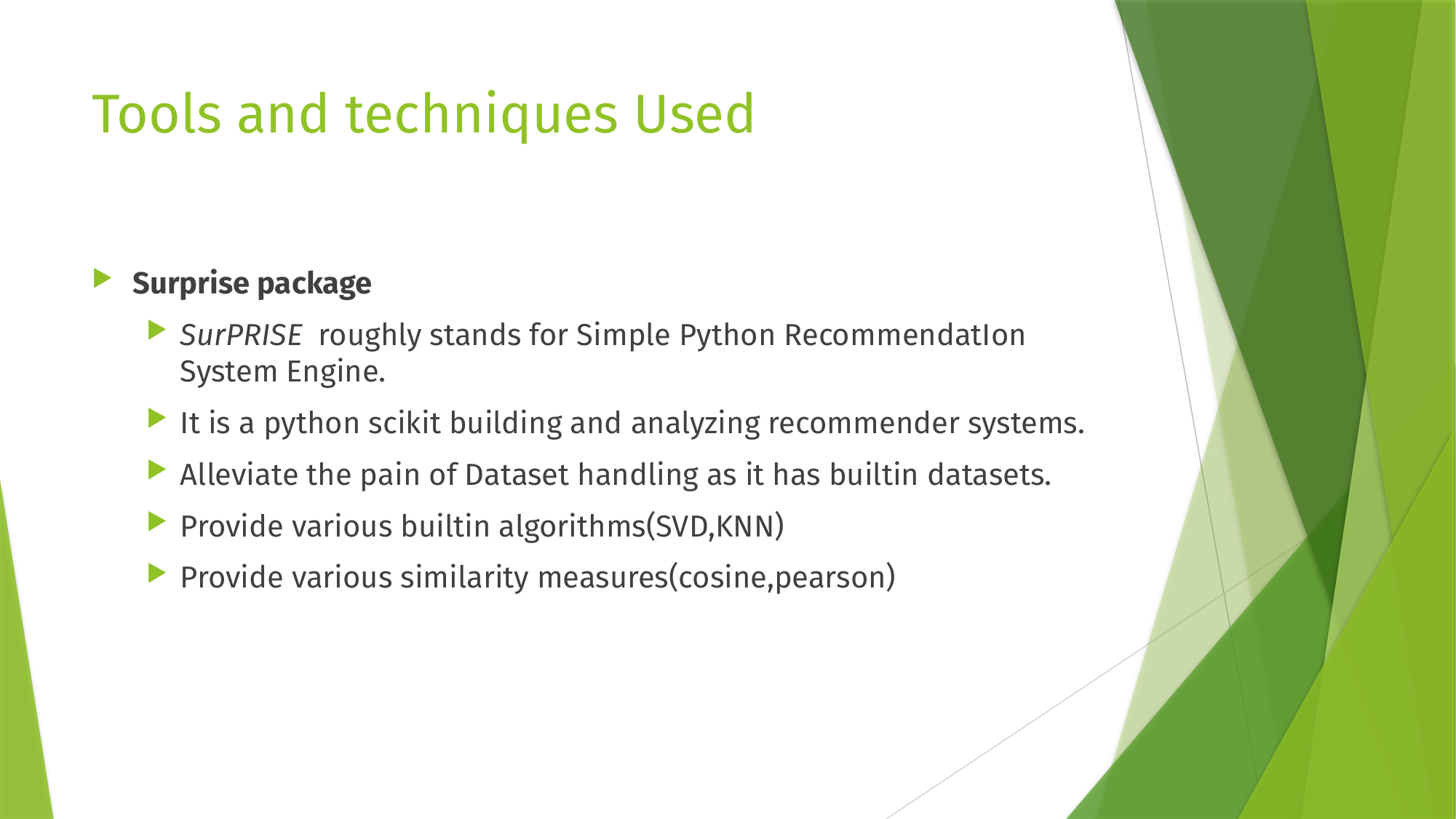

# Tools and techniques Used
Surprise package
SurPRISE  roughly stands for Simple Python RecommendatIon System Engine.
It is a python scikit building and analyzing recommender systems.
Alleviate the pain of Dataset handling as it has builtin datasets.
Provide various builtin algorithms(SVD,KNN)
Provide various similarity measures(cosine,pearson)